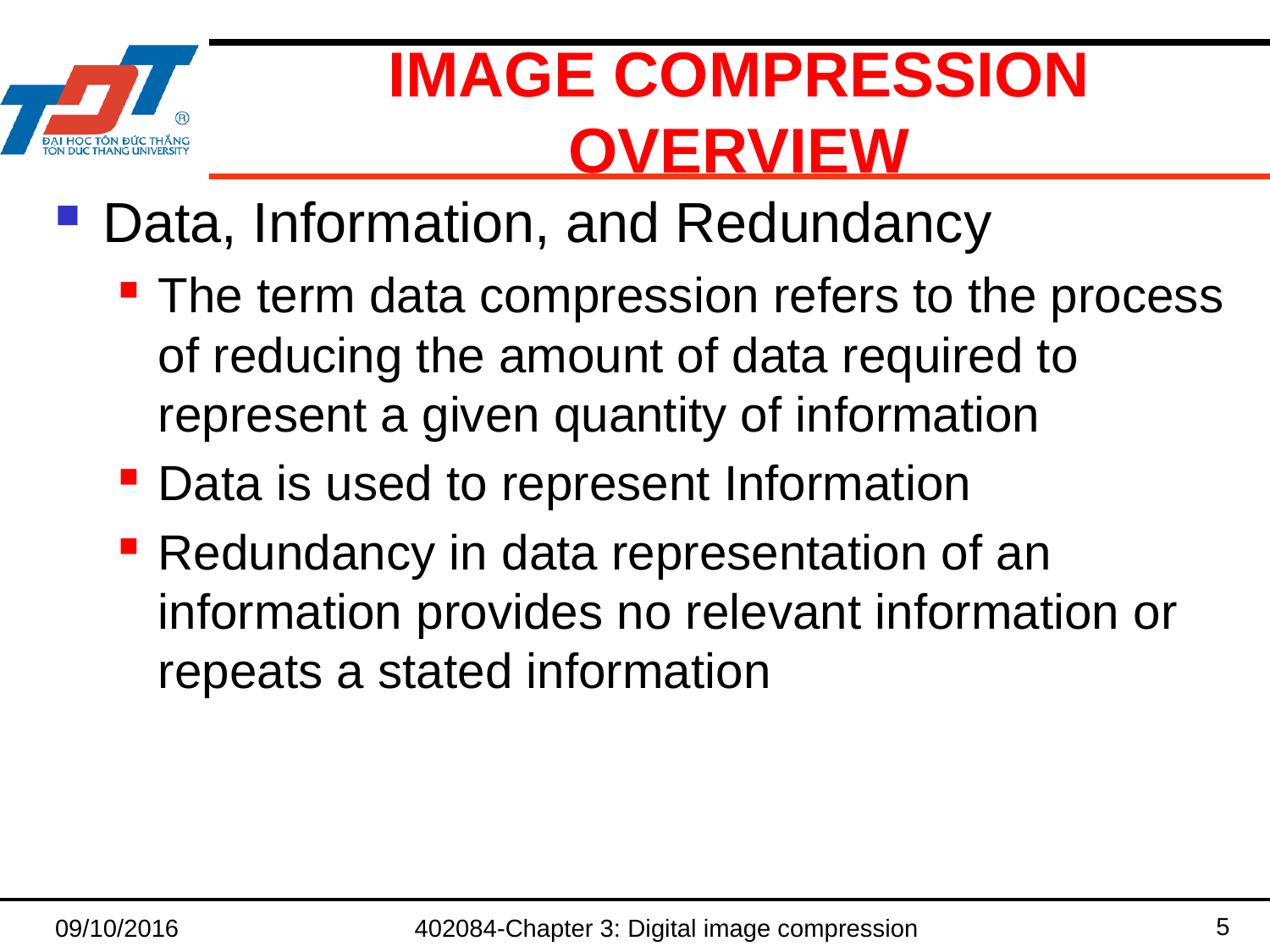

# IMAGE COMPRESSION OVERVIEW
Data, Information, and Redundancy
The term data compression refers to the process of reducing the amount of data required to represent a given quantity of information
Data is used to represent Information
Redundancy in data representation of an information provides no relevant information or repeats a stated information

5
09/10/2016
402084-Chapter 3: Digital image compression